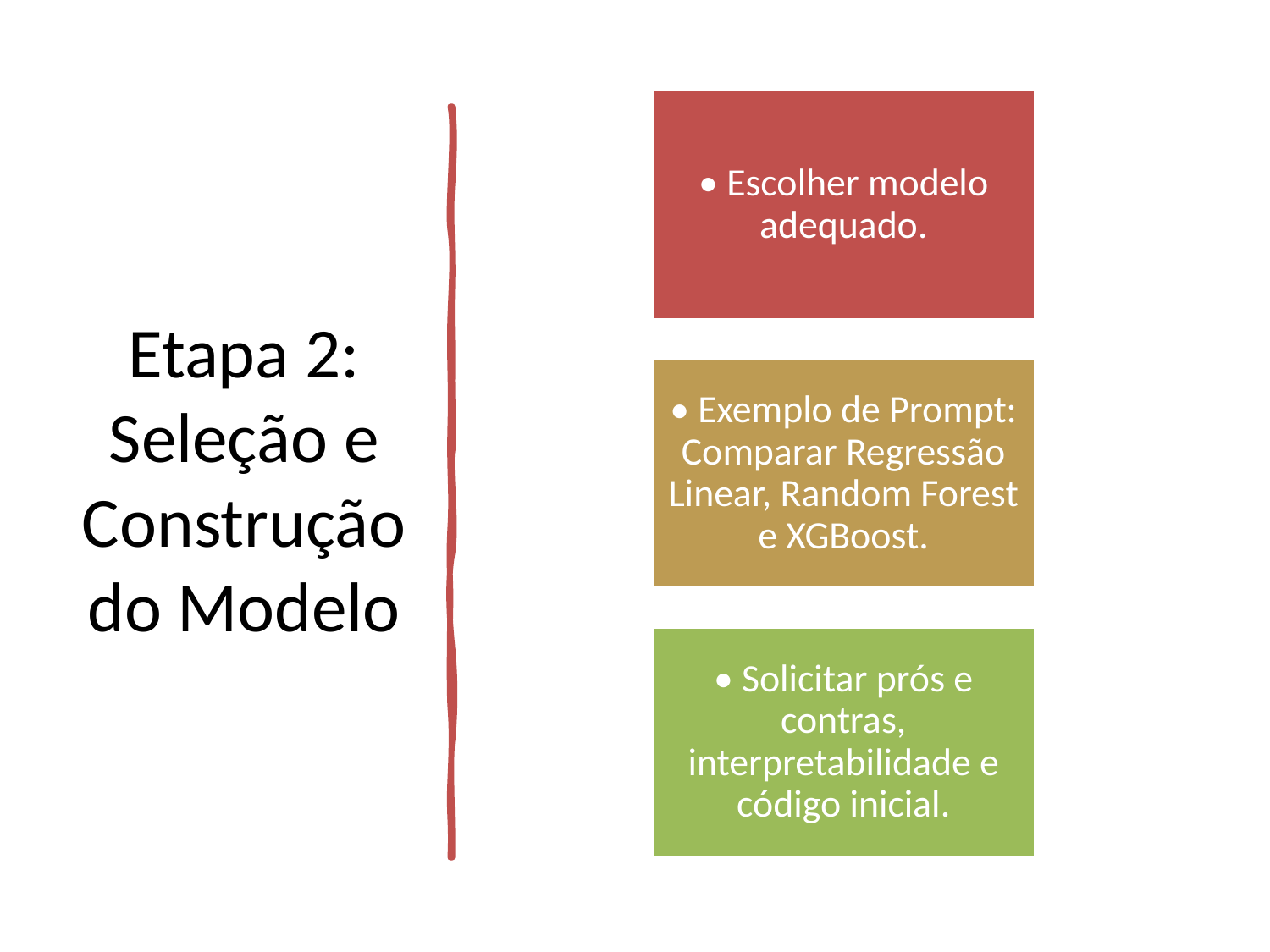

• Escolher modelo adequado.
• Exemplo de Prompt: Comparar Regressão Linear, Random Forest e XGBoost.
• Solicitar prós e contras, interpretabilidade e código inicial.
# Etapa 2: Seleção e Construção do Modelo